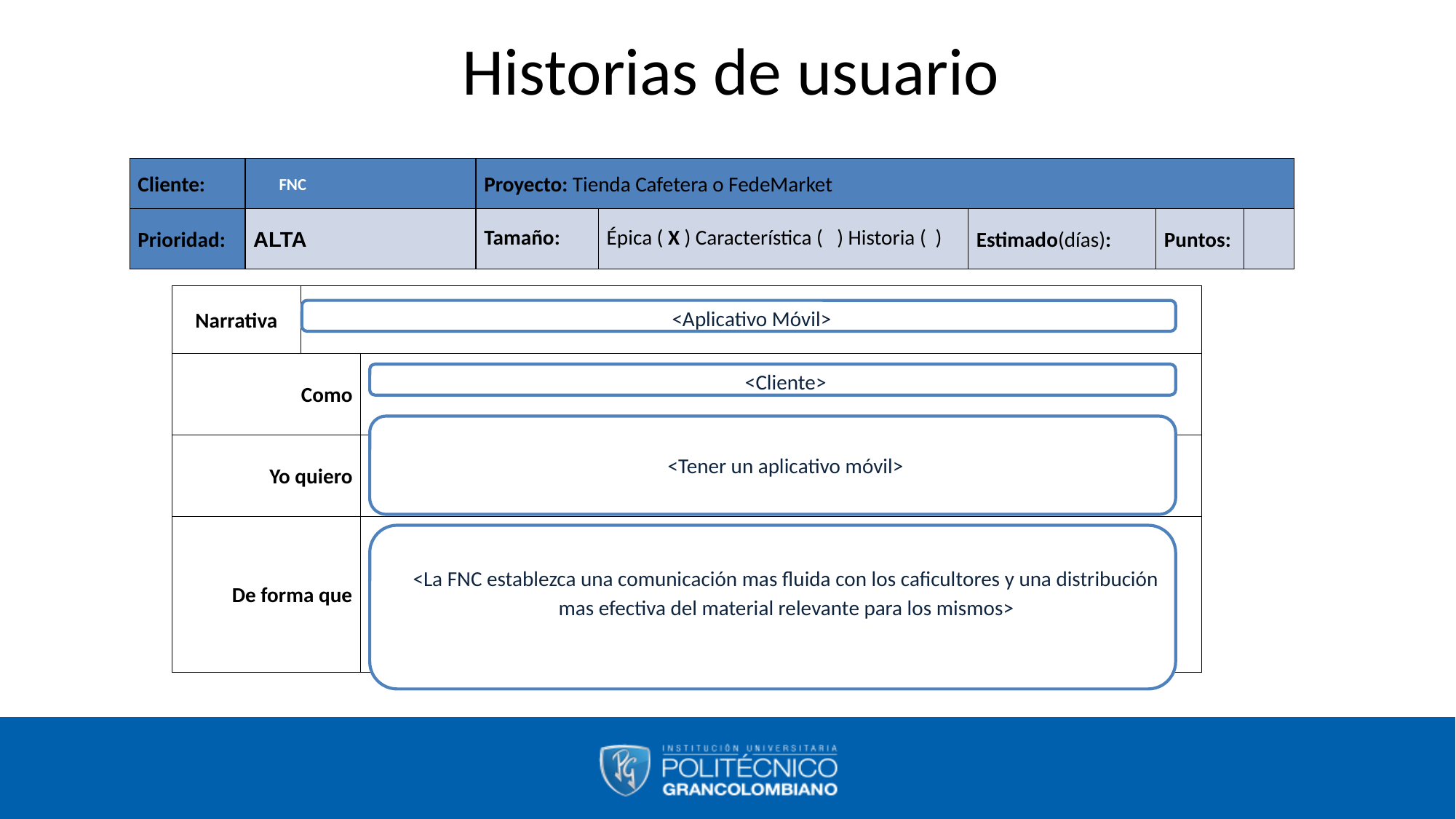

# Historias de usuario
| Cliente: | FNC | Proyecto: Tienda Cafetera o FedeMarket |  |  |  |  |
| --- | --- | --- | --- | --- | --- | --- |
| Prioridad: | ALTA | Tamaño: | Épica ( X ) Característica ( ) Historia ( ) | Estimado(días): | Puntos: |  |
| Narrativa |  |  |
| --- | --- | --- |
| Como |  |  |
| Yo quiero |  |  |
| De forma que |  |  |
<Aplicativo Móvil>
<Cliente>

<Tener un aplicativo móvil>

<La FNC establezca una comunicación mas fluida con los caficultores y una distribución mas efectiva del material relevante para los mismos>